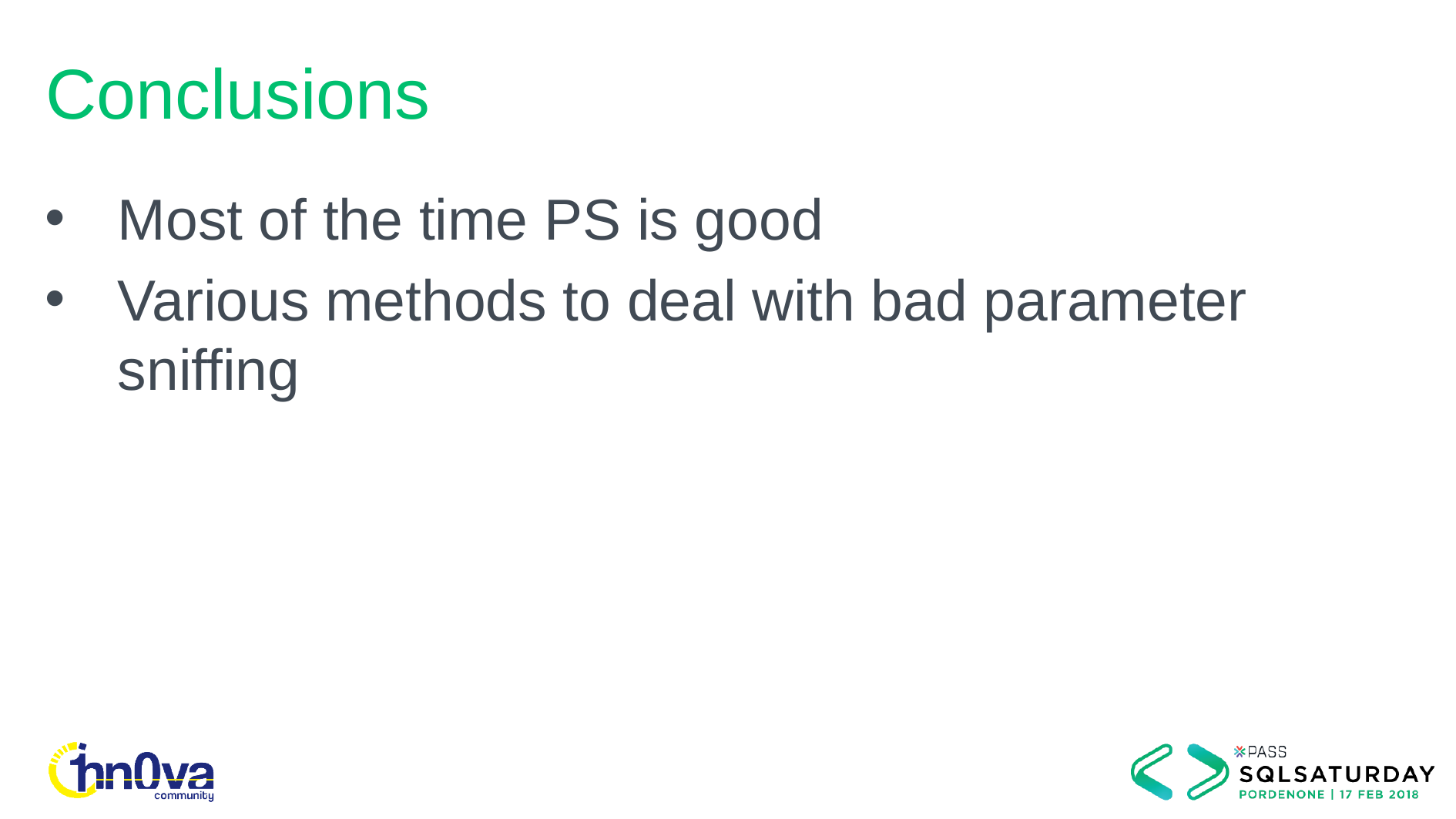

# Conclusions
Most of the time PS is good
Various methods to deal with bad parameter sniffing